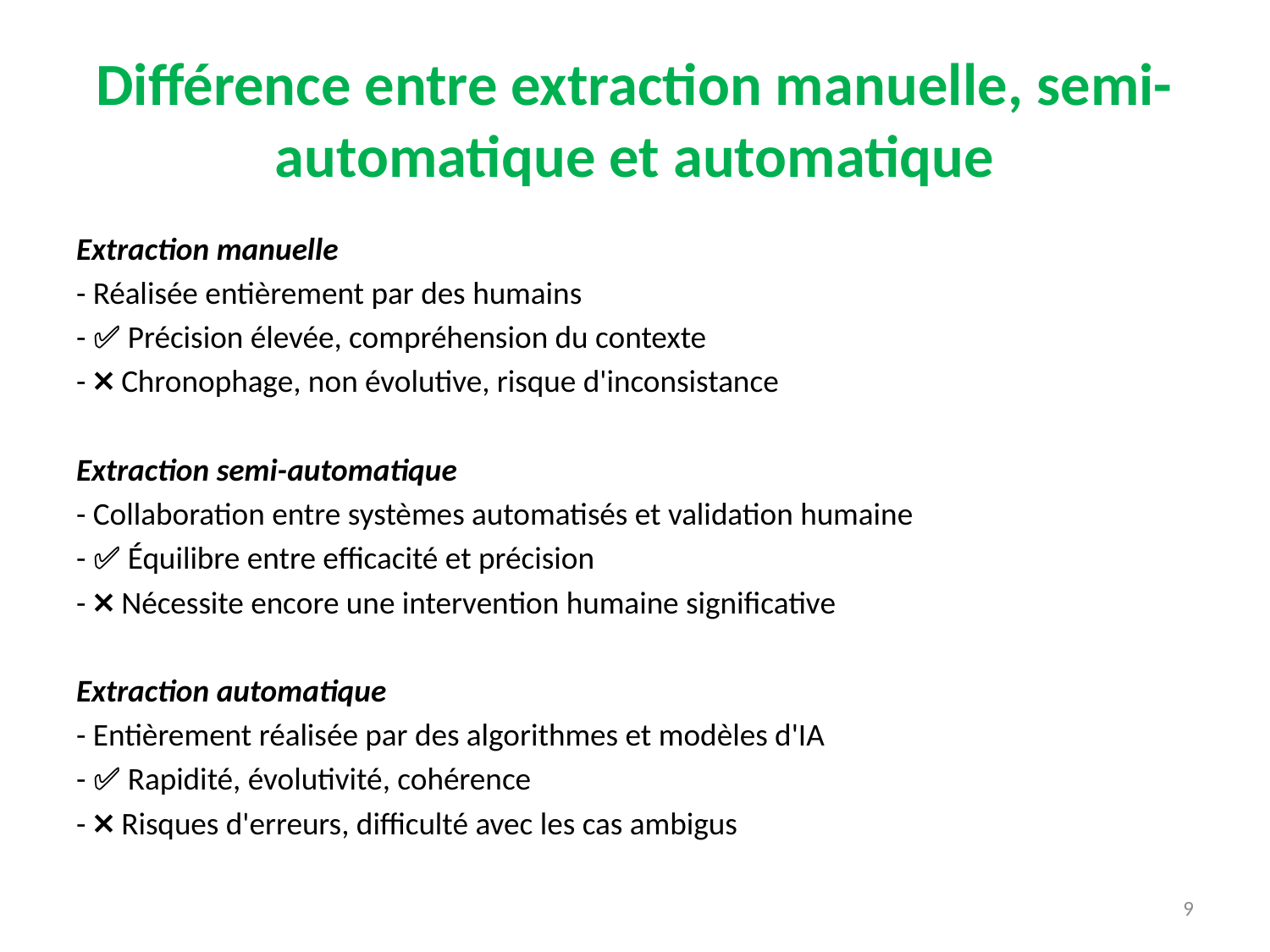

# Différence entre extraction manuelle, semi-automatique et automatique
Extraction manuelle
- Réalisée entièrement par des humains
- ✅ Précision élevée, compréhension du contexte
- ❌ Chronophage, non évolutive, risque d'inconsistance

Extraction semi-automatique
- Collaboration entre systèmes automatisés et validation humaine
- ✅ Équilibre entre efficacité et précision
- ❌ Nécessite encore une intervention humaine significative

Extraction automatique
- Entièrement réalisée par des algorithmes et modèles d'IA
- ✅ Rapidité, évolutivité, cohérence
- ❌ Risques d'erreurs, difficulté avec les cas ambigus
9